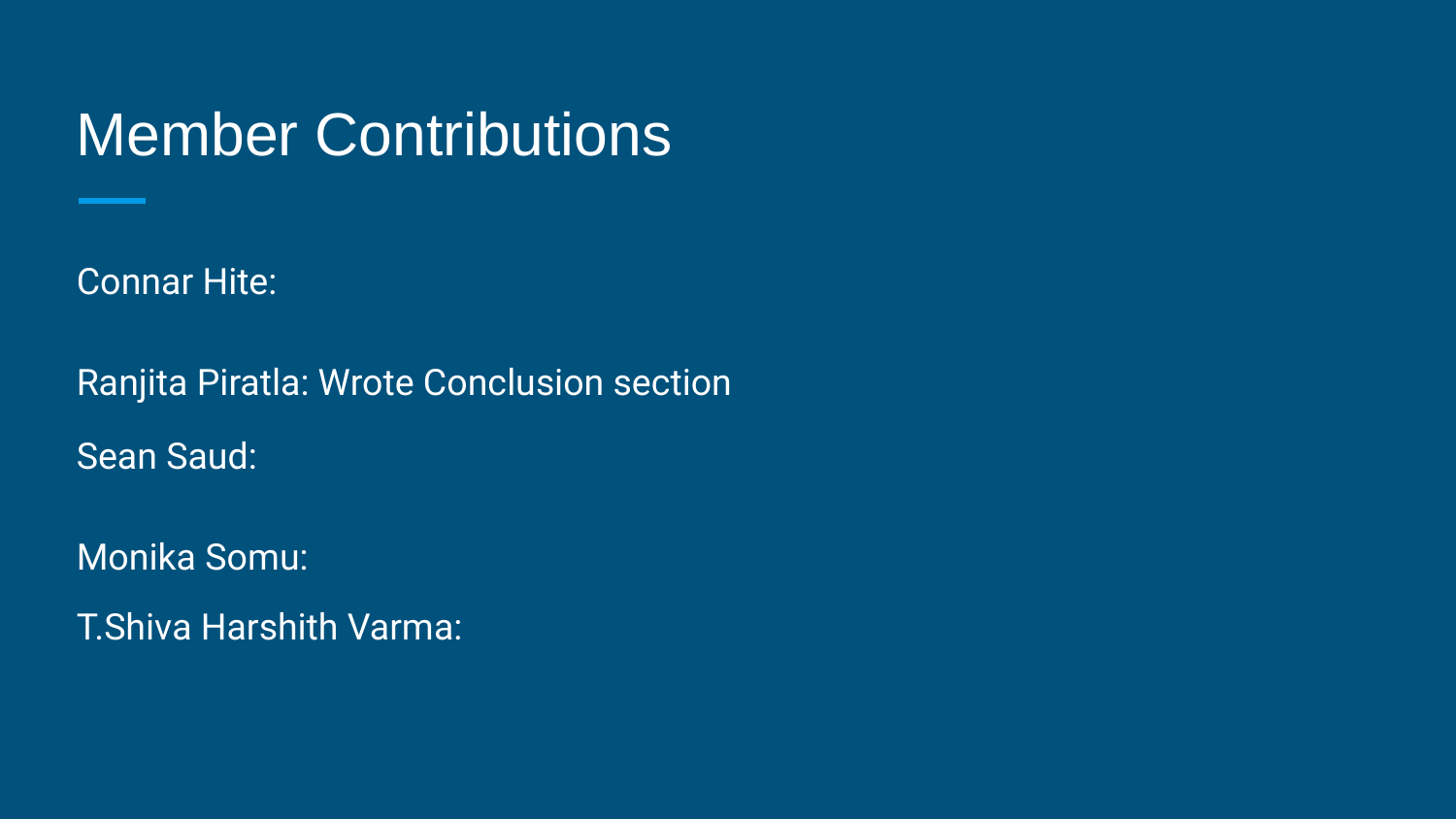

# Member Contributions
Connar Hite:

Ranjita Piratla: Wrote Conclusion section
Sean Saud:

Monika Somu:
T.Shiva Harshith Varma: